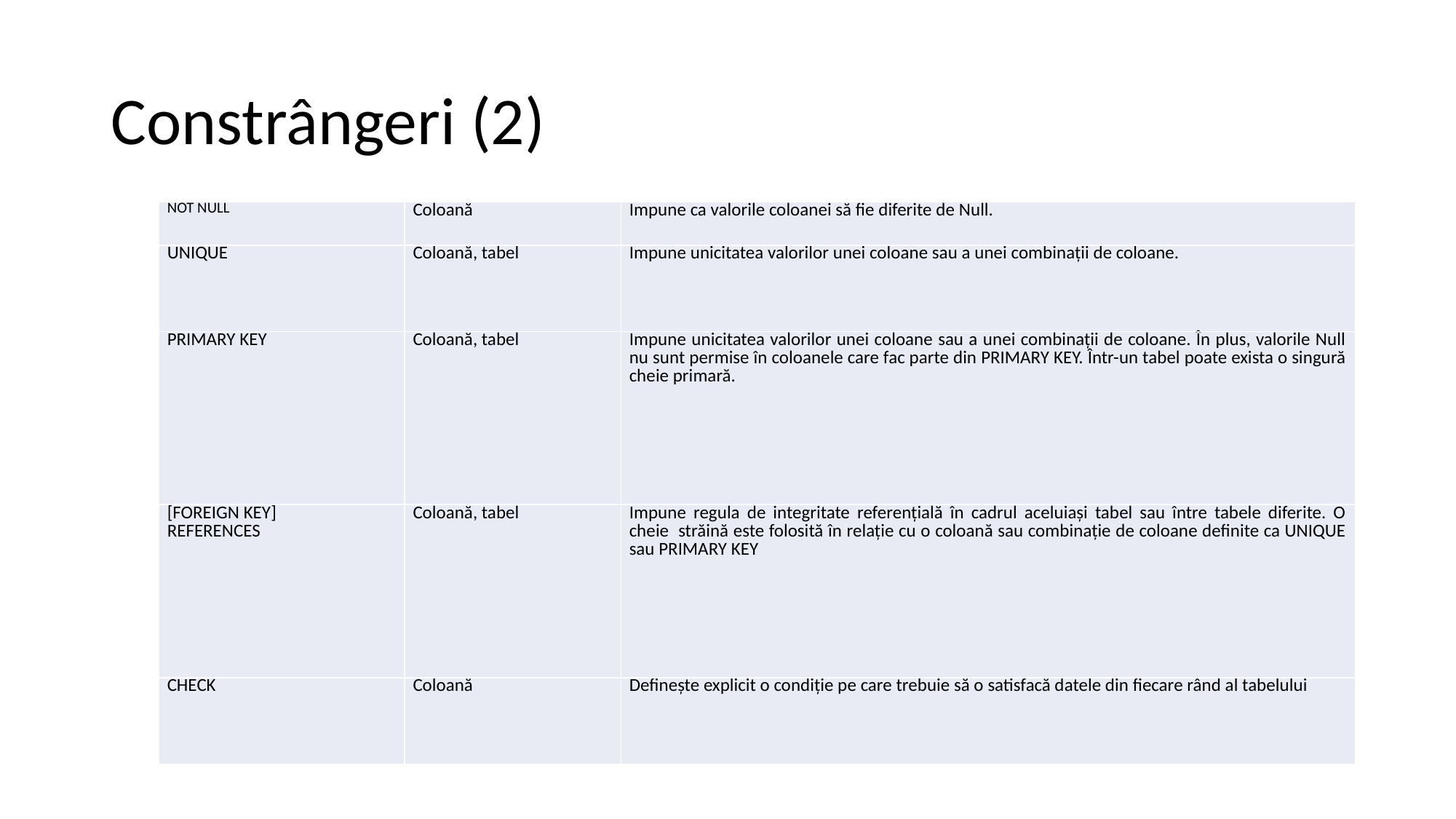

# Constrângeri (2)
| NOT NULL | Coloană | Impune ca valorile coloanei să fie diferite de Null. |
| --- | --- | --- |
| UNIQUE | Coloană, tabel | Impune unicitatea valorilor unei coloane sau a unei combinaţii de coloane. |
| PRIMARY KEY | Coloană, tabel | Impune unicitatea valorilor unei coloane sau a unei combinaţii de coloane. În plus, valorile Null nu sunt permise în coloanele care fac parte din PRIMARY KEY. Într-un tabel poate exista o singură cheie primară. |
| [FOREIGN KEY] references | Coloană, tabel | Impune regula de integritate referenţială în cadrul aceluiaşi tabel sau între tabele diferite. O cheie străină este folosită în relaţie cu o coloană sau combinaţie de coloane definite ca UNIQUE sau PRIMARY KEY |
| CHECK | Coloană | Defineşte explicit o condiţie pe care trebuie să o satisfacă datele din fiecare rând al tabelului |